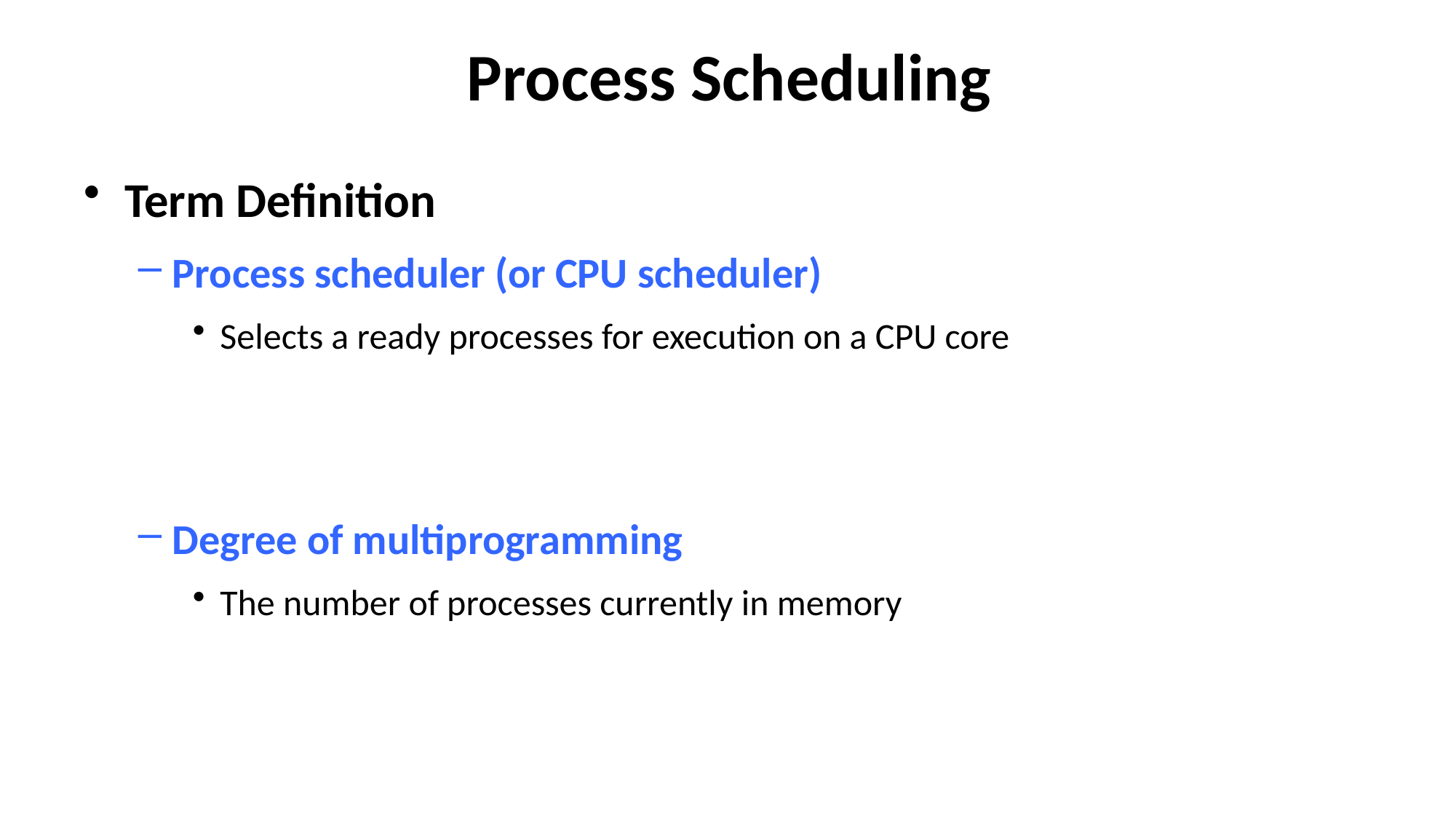

# Process Scheduling
Term Definition
Process scheduler (or CPU scheduler)
Selects a ready processes for execution on a CPU core

Degree of multiprogramming
The number of processes currently in memory